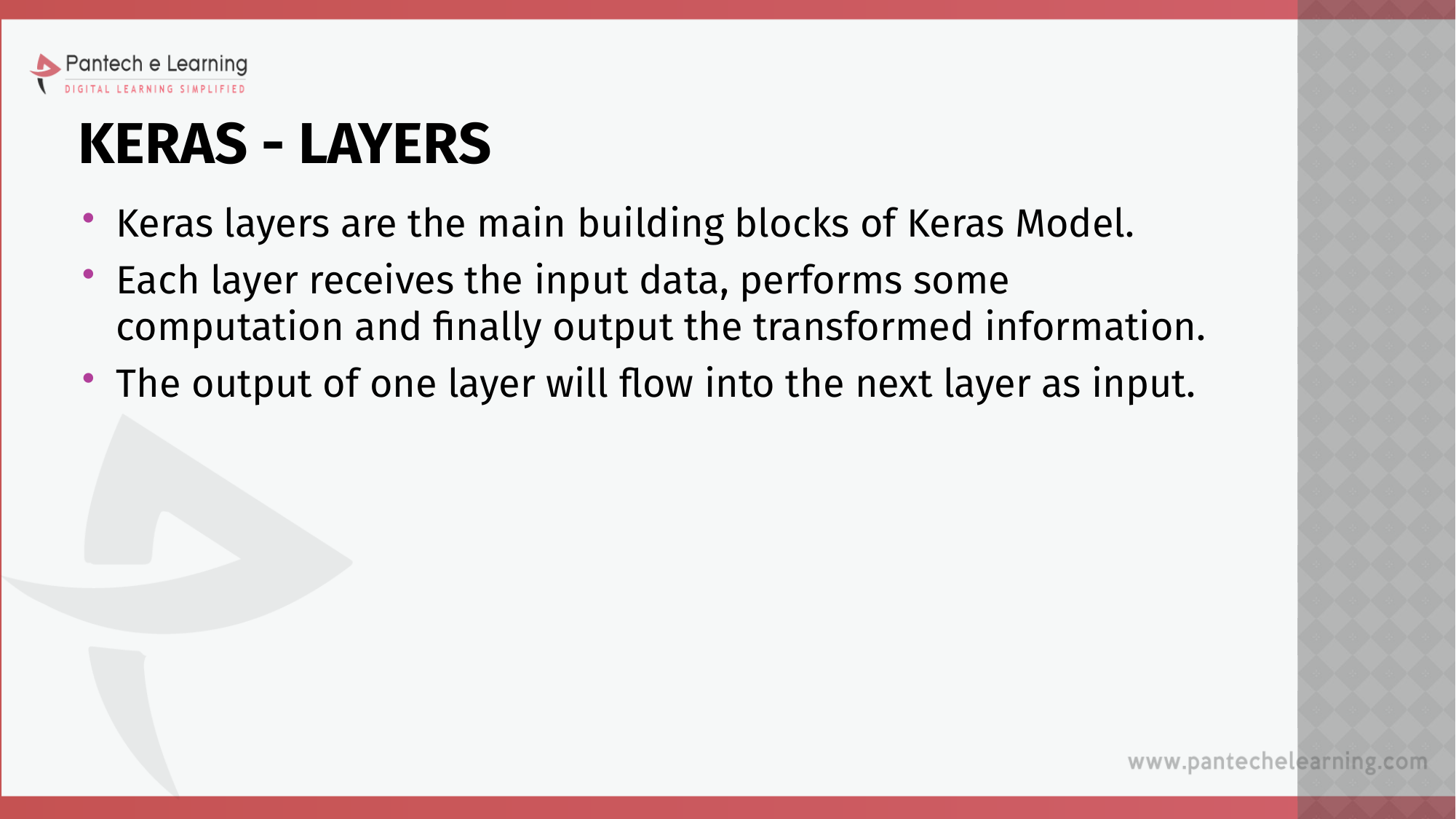

# KERAS - LAYERS
Keras layers are the main building blocks of Keras Model.
Each layer receives the input data, performs some computation and finally output the transformed information.
The output of one layer will flow into the next layer as input.